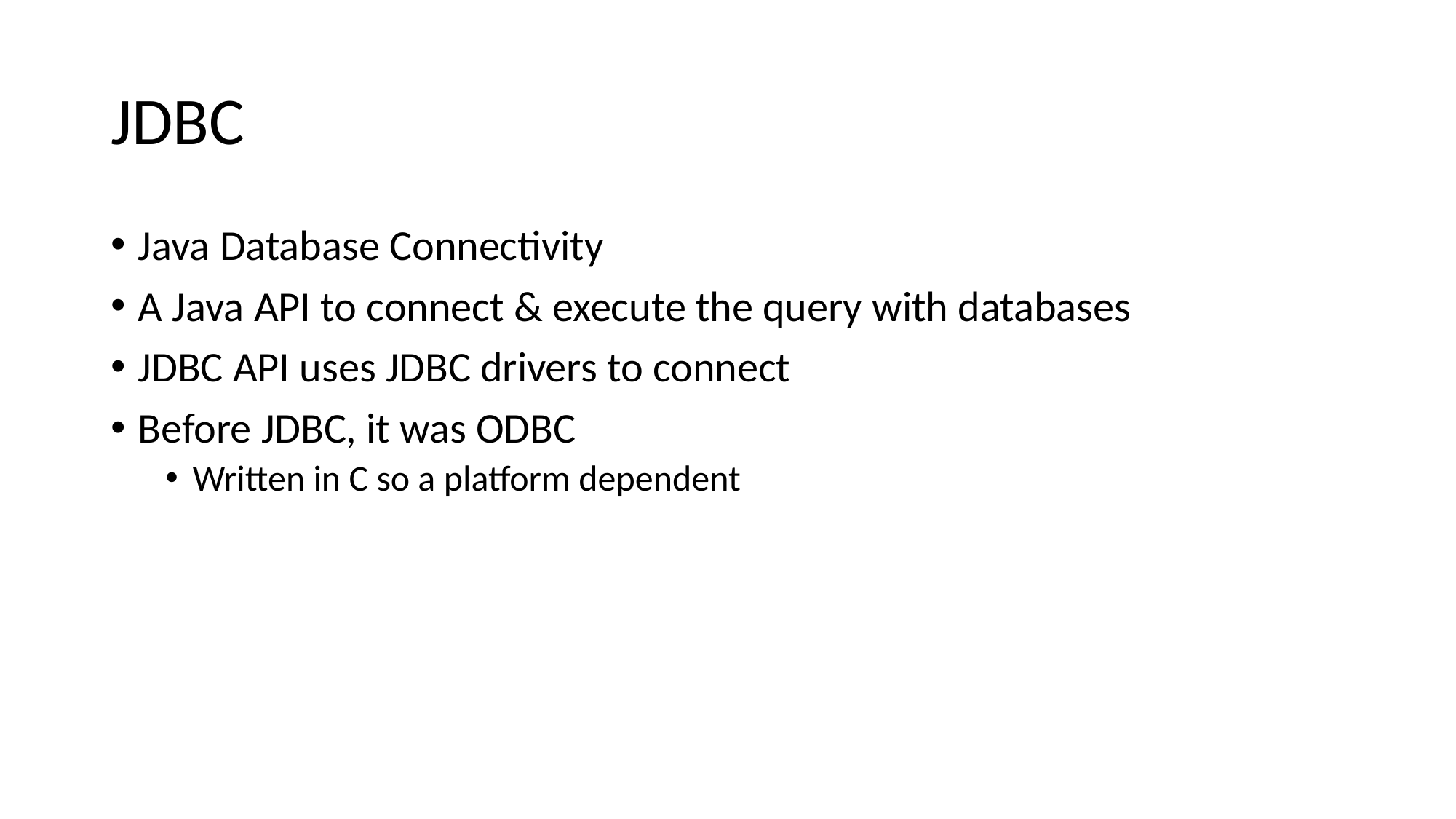

# JDBC
Java Database Connectivity
A Java API to connect & execute the query with databases
JDBC API uses JDBC drivers to connect
Before JDBC, it was ODBC
Written in C so a platform dependent